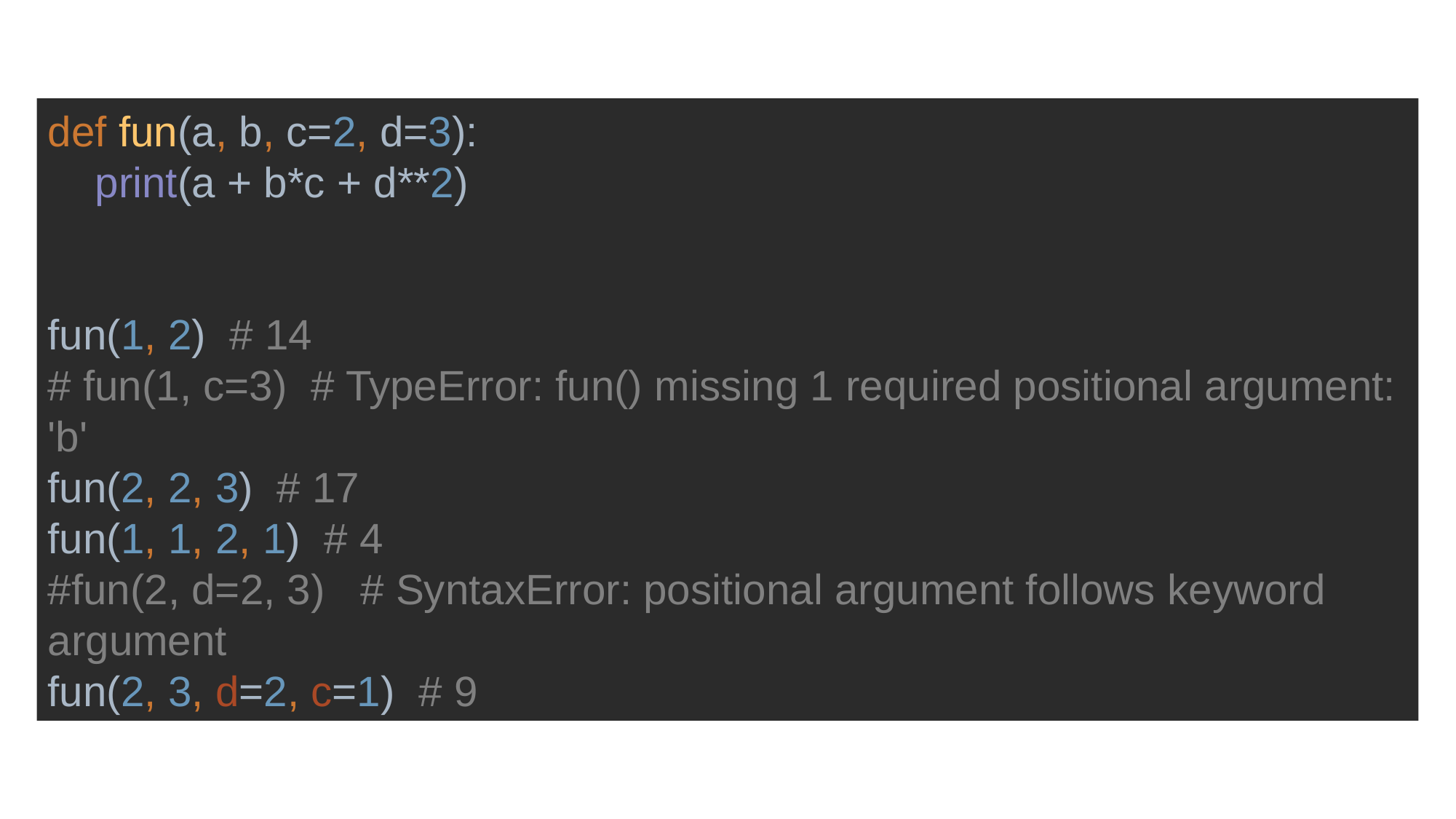

#
def fun(a, b, c=2, d=3):
    print(a + b*c + d**2)
fun(1, 2)  # 14
# fun(1, c=3)  # TypeError: fun() missing 1 required positional argument: 'b'
fun(2, 2, 3)  # 17
fun(1, 1, 2, 1)  # 4
#fun(2, d=2, 3)   # SyntaxError: positional argument follows keyword argument
fun(2, 3, d=2, c=1)  # 9